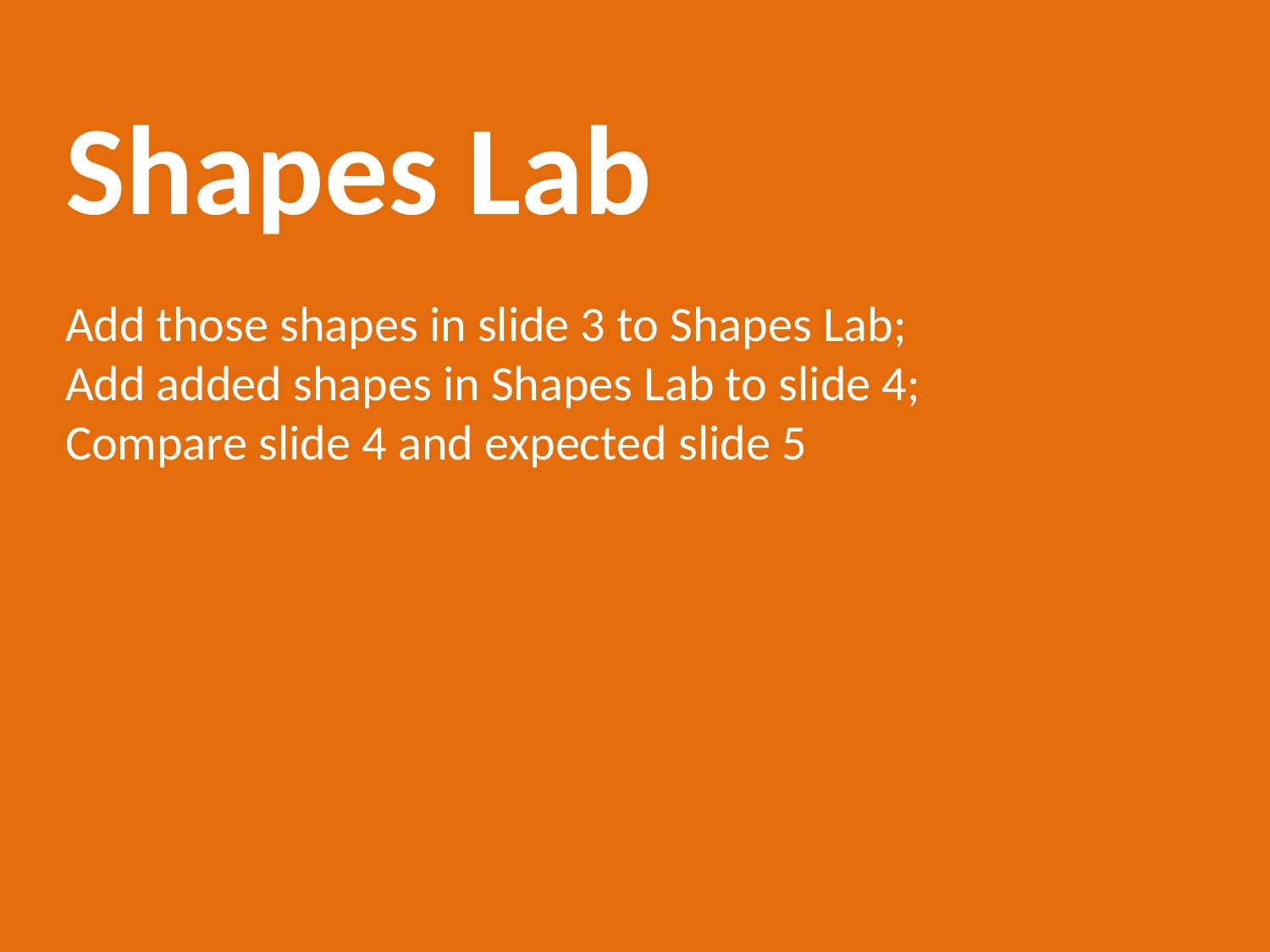

# Shapes Lab
Add those shapes in slide 3 to Shapes Lab;
Add added shapes in Shapes Lab to slide 4;
Compare slide 4 and expected slide 5